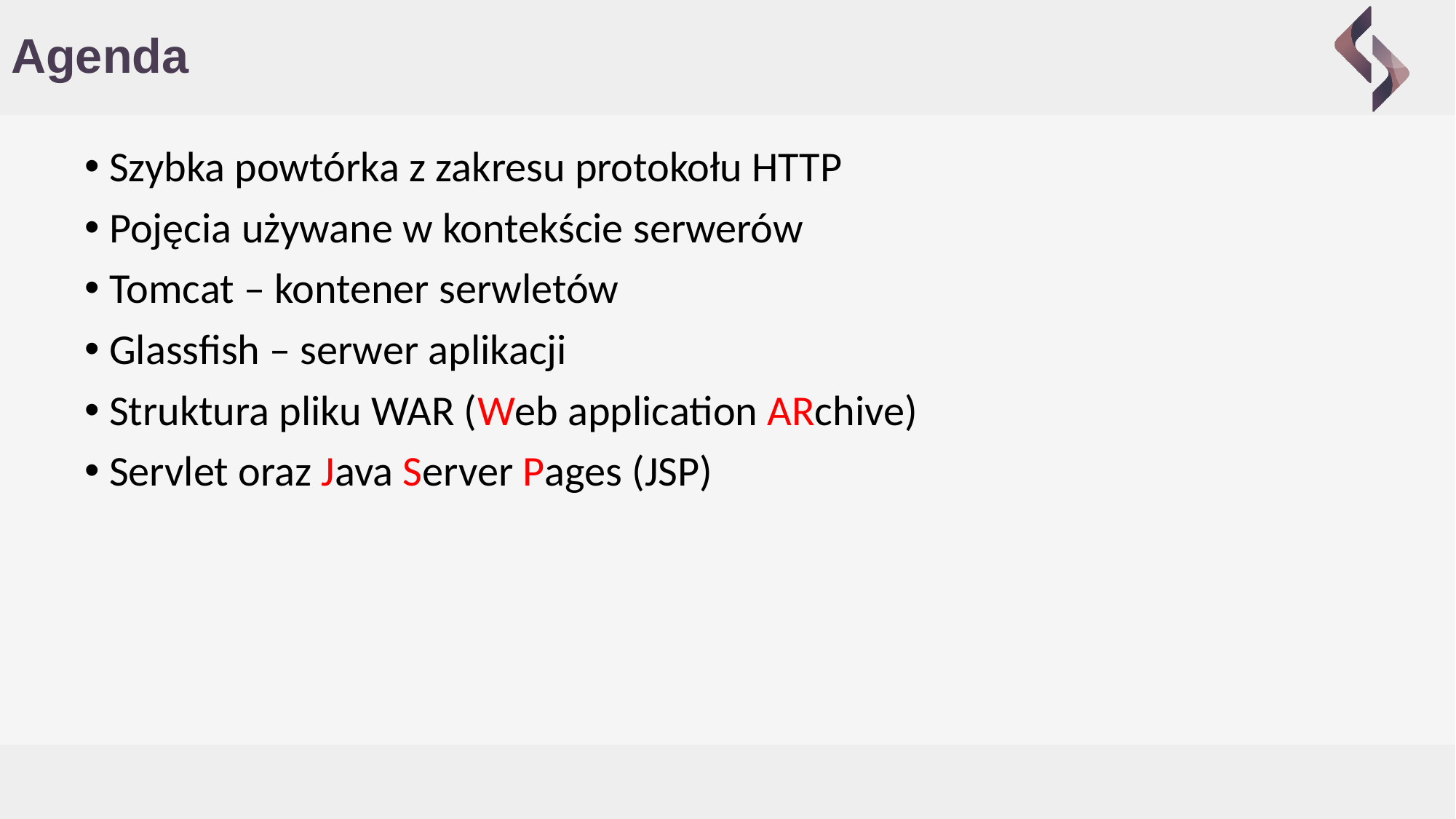

# Agenda
 Szybka powtórka z zakresu protokołu HTTP
 Pojęcia używane w kontekście serwerów
 Tomcat – kontener serwletów
 Glassfish – serwer aplikacji
 Struktura pliku WAR (Web application ARchive)
 Servlet oraz Java Server Pages (JSP)